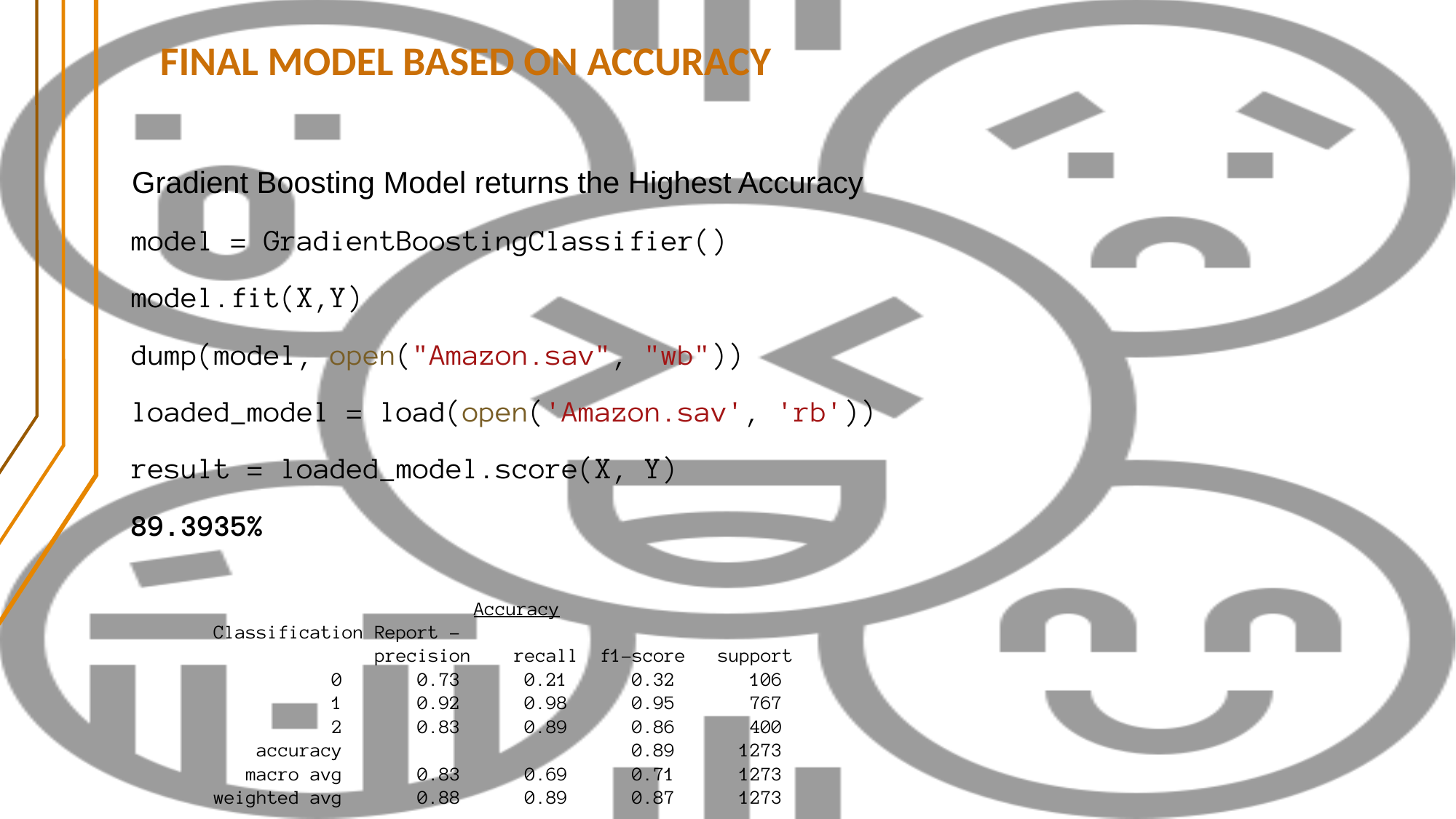

# FINAL MODEL BASED ON ACCURACY
Gradient Boosting Model returns the Highest Accuracy
model = GradientBoostingClassifier()
model.fit(X,Y)
dump(model, open("Amazon.sav", "wb"))
loaded_model = load(open('Amazon.sav', 'rb'))
result = loaded_model.score(X, Y)
89.3935%
Accuracy
Classification Report -
               precision    recall  f1-score   support
           0       0.73      0.21      0.32       106
           1       0.92      0.98      0.95       767
           2       0.83      0.89      0.86       400
    accuracy                           0.89      1273
   macro avg       0.83      0.69      0.71      1273
weighted avg       0.88      0.89      0.87      1273